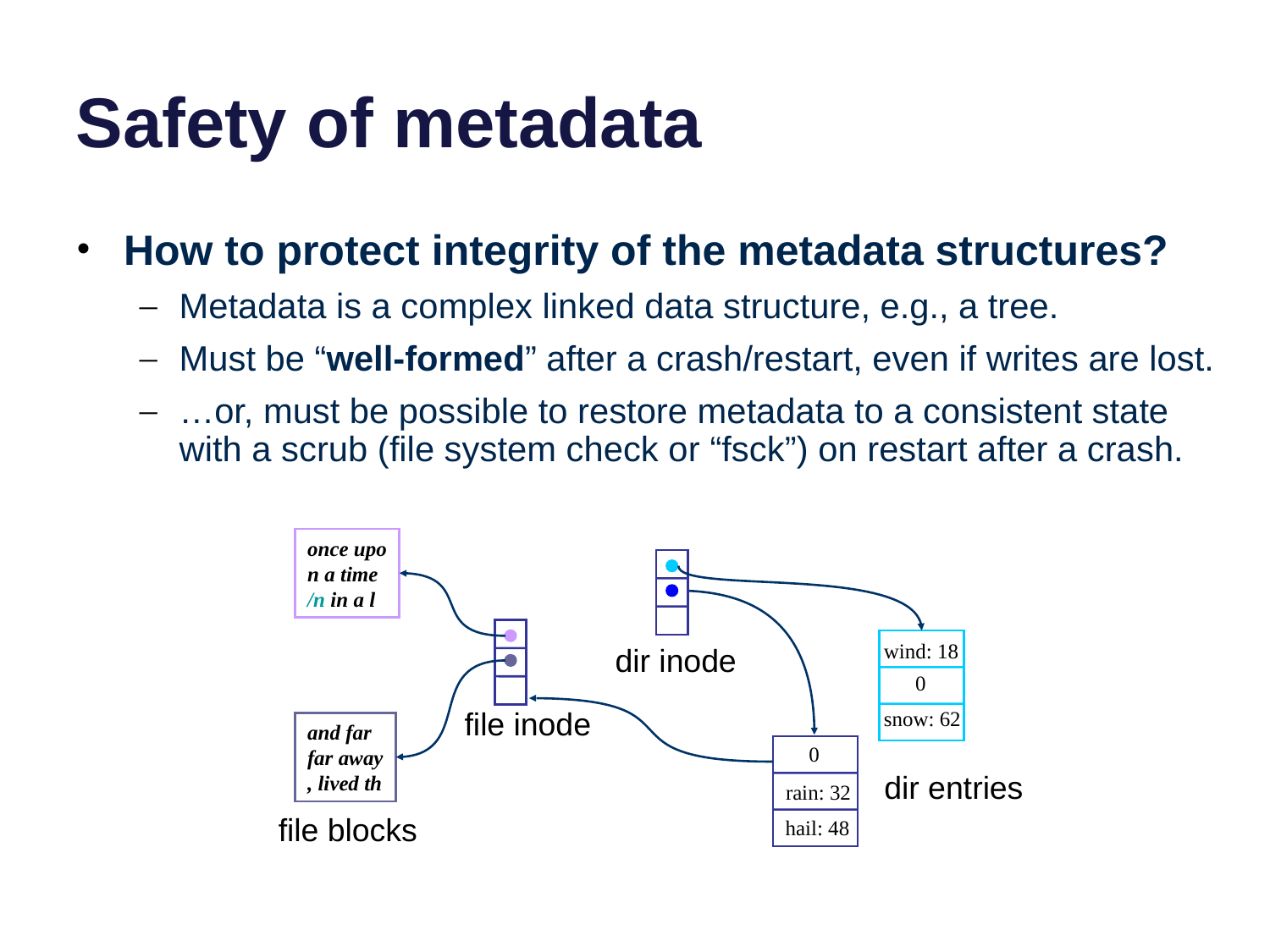

# Safety of metadata
How to protect integrity of the metadata structures?
Metadata is a complex linked data structure, e.g., a tree.
Must be “well-formed” after a crash/restart, even if writes are lost.
…or, must be possible to restore metadata to a consistent state with a scrub (file system check or “fsck”) on restart after a crash.
once upo
n a time
/n in a l

wind: 18
0
snow: 62
dir inode

file inode
and far
far away
, lived th
0

rain: 32
hail: 48
dir entries
file blocks